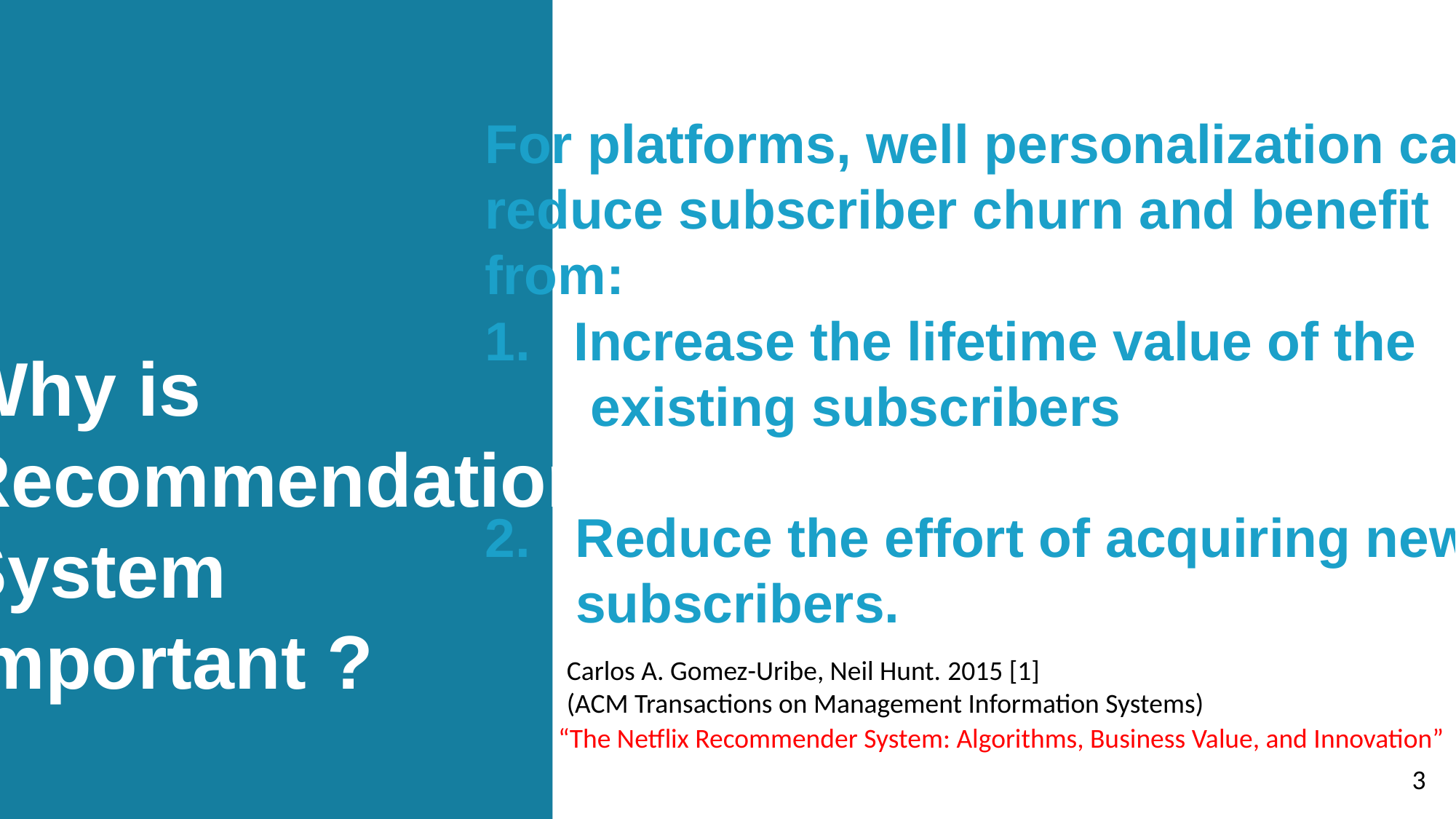

For platforms, well personalization can
reduce subscriber churn and benefit
from:
Increase the lifetime value of the
       existing subscribers

2.   Reduce the effort of acquiring new
      subscribers.
Why is
Recommendation
System
Important ?
Carlos A. Gomez-Uribe, Neil Hunt. 2015 [1]
(ACM Transactions on Management Information Systems)
“The Netflix Recommender System: Algorithms, Business Value, and Innovation”
3